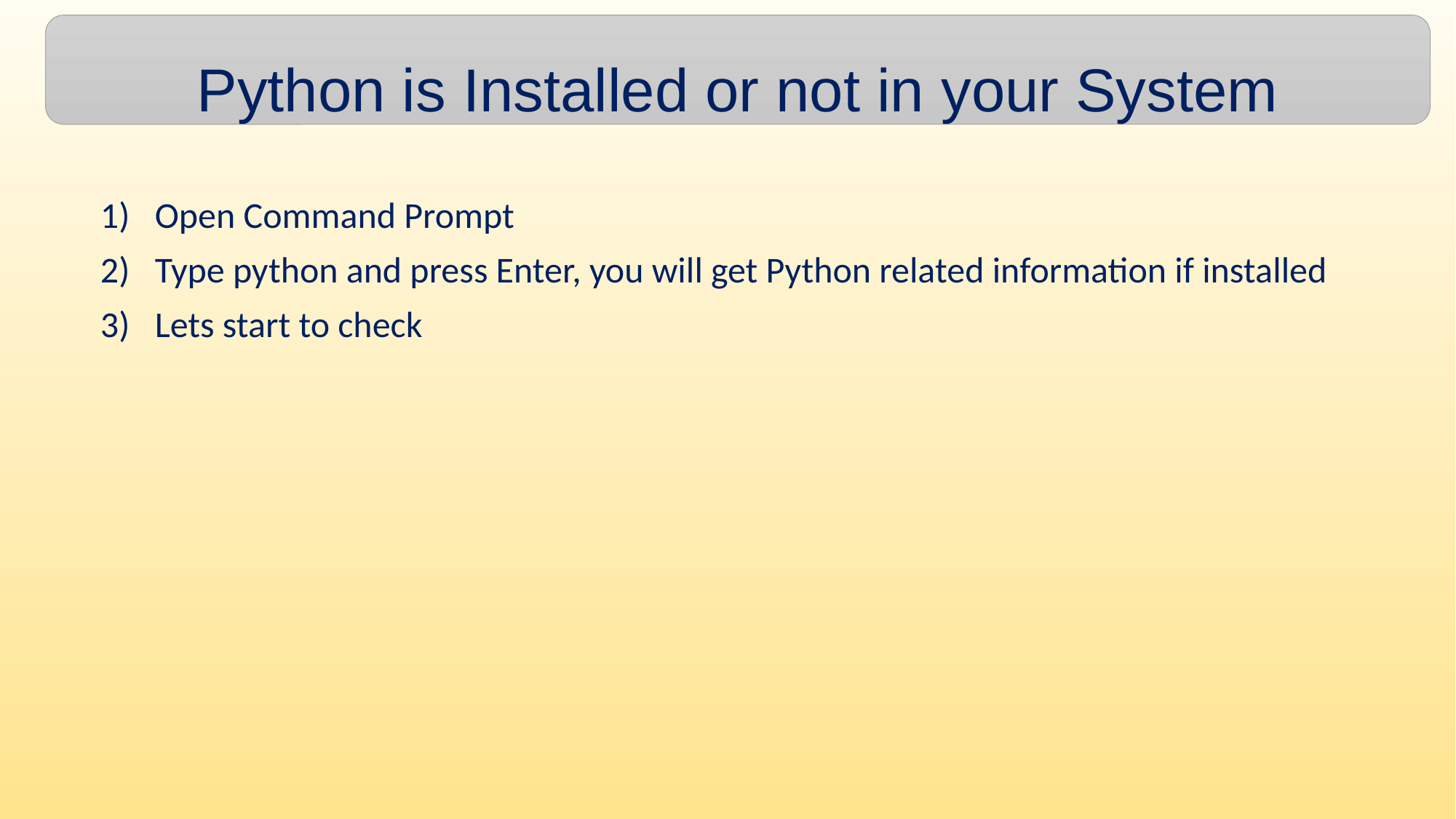

Python is Installed or not in your System
Open Command Prompt
Type python and press Enter, you will get Python related information if installed
Lets start to check